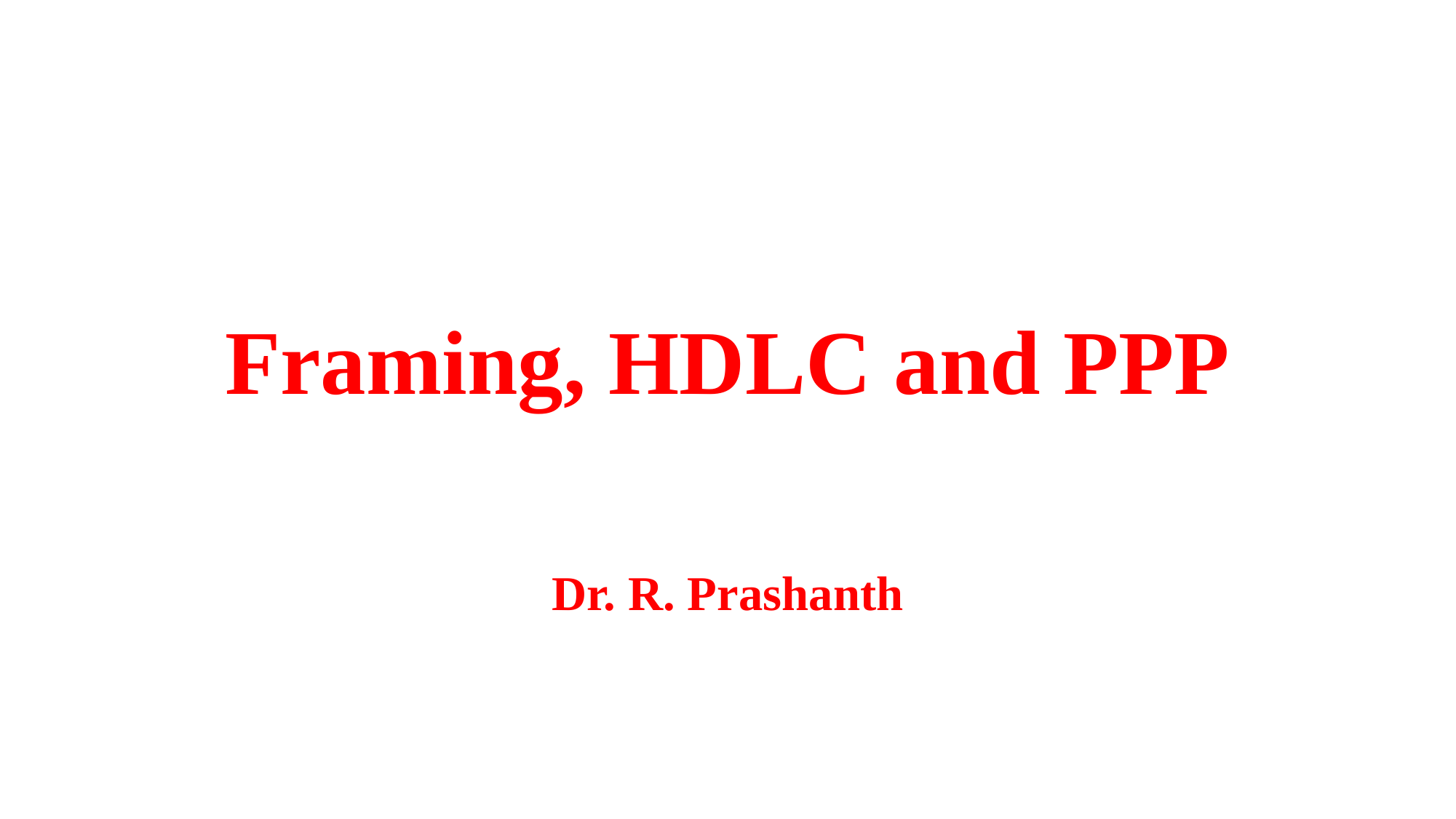

# Framing, HDLC and PPP
Dr. R. Prashanth